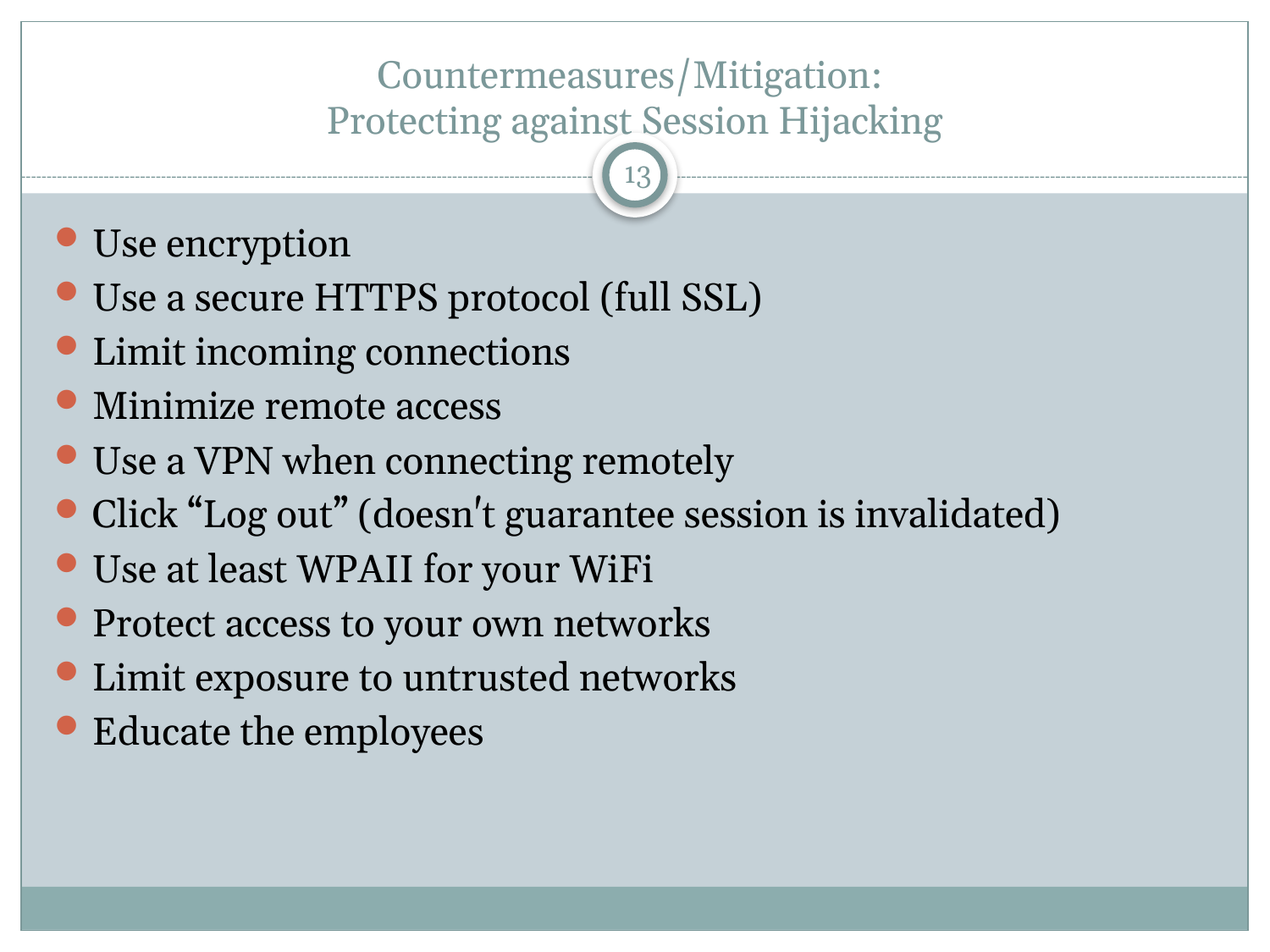

# Countermeasures/Mitigation: Protecting against Session Hijacking
13
Use encryption
Use a secure HTTPS protocol (full SSL)
Limit incoming connections
Minimize remote access
Use a VPN when connecting remotely
Click “Log out” (doesn't guarantee session is invalidated)
Use at least WPAII for your WiFi
Protect access to your own networks
Limit exposure to untrusted networks
Educate the employees